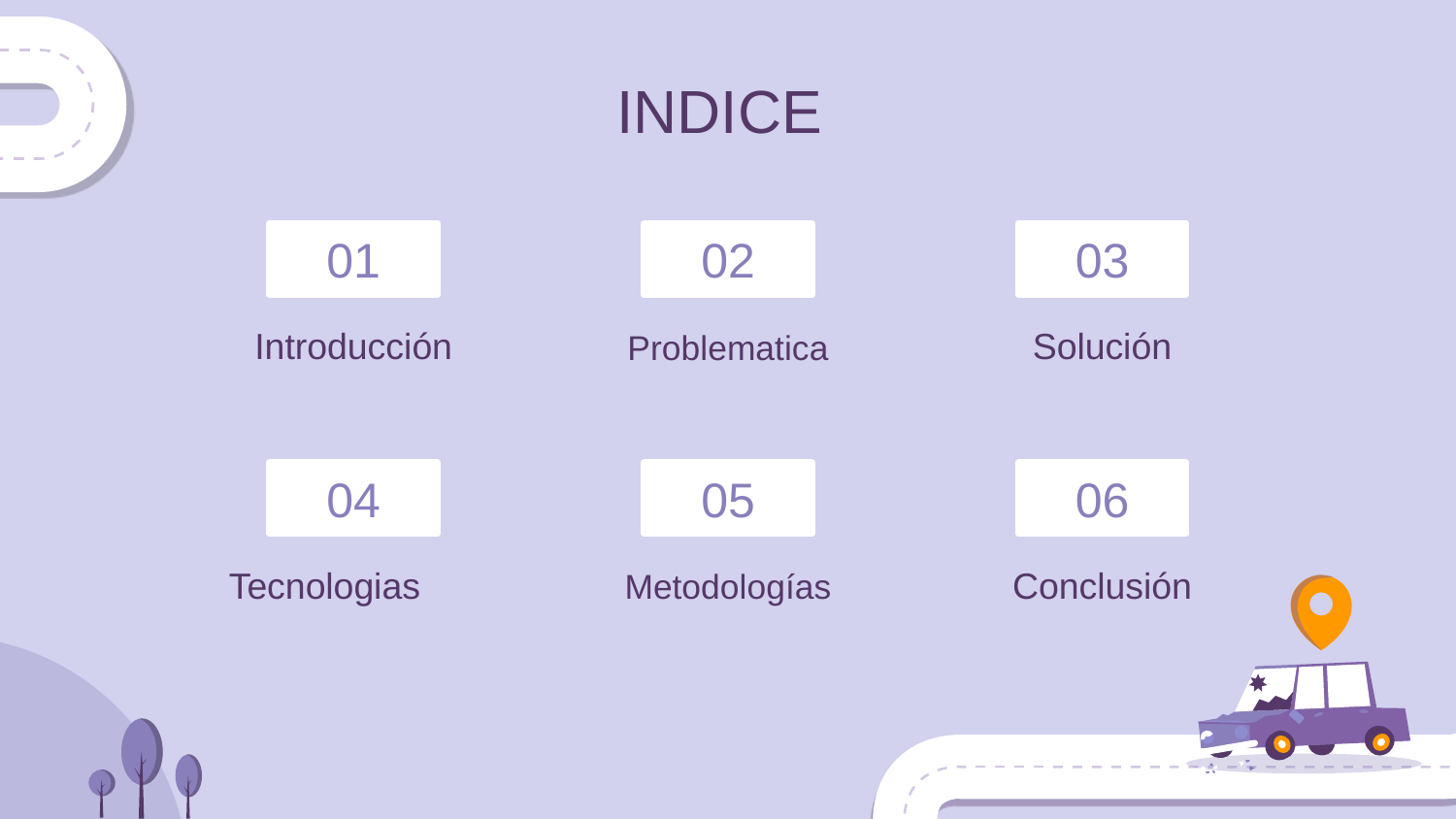

# INDICE
01
02
03
Introducción
Problematica
Solución
04
05
06
Tecnologias
Metodologías
Conclusión